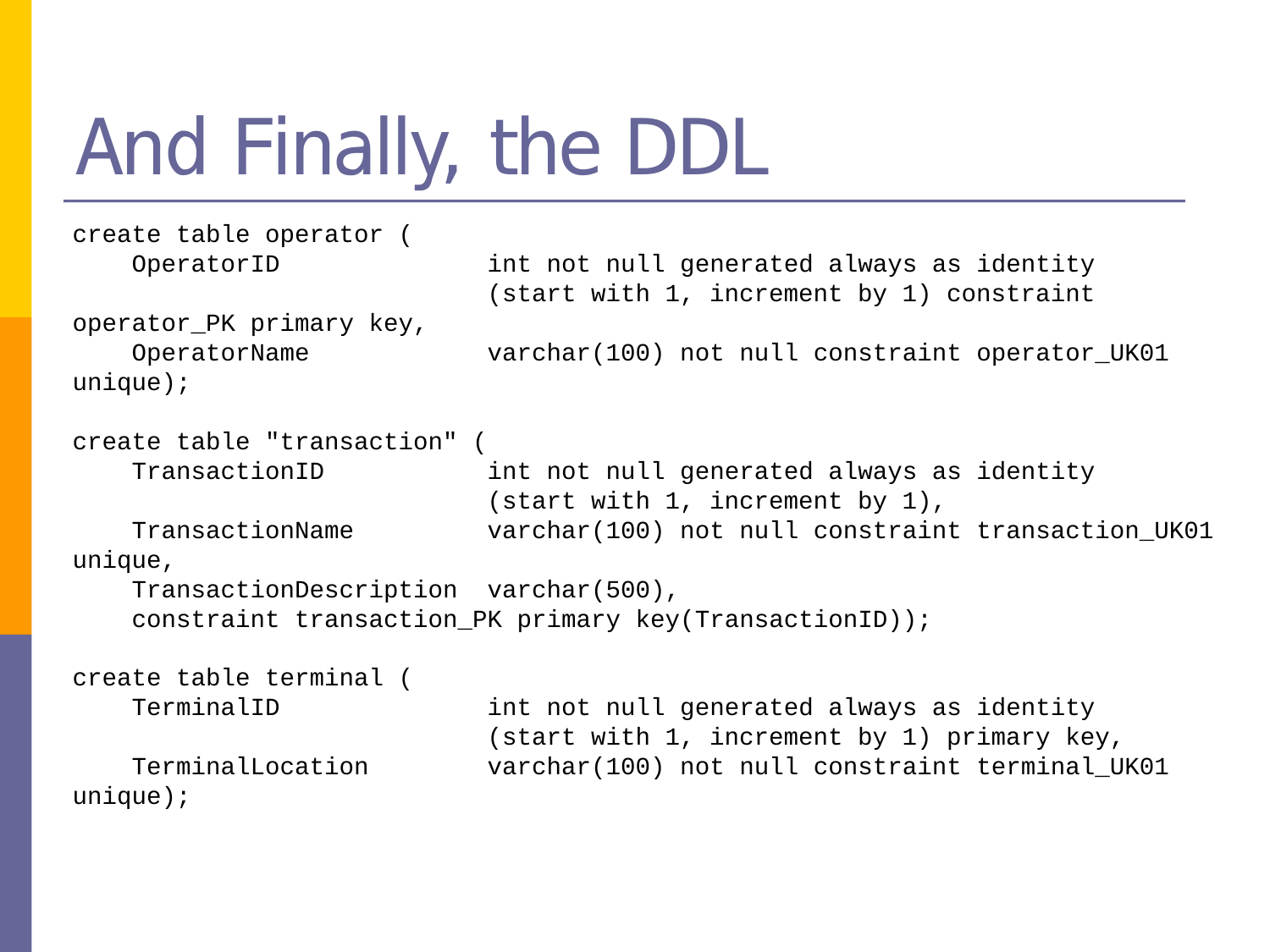

# And Finally, the DDL
create table operator (
    OperatorID              int not null generated always as identity
                            (start with 1, increment by 1) constraint operator_PK primary key,
    OperatorName            varchar(100) not null constraint operator_UK01 unique);

create table "transaction" (
    TransactionID           int not null generated always as identity
                            (start with 1, increment by 1),
    TransactionName         varchar(100) not null constraint transaction_UK01 unique,
    TransactionDescription  varchar(500),
    constraint transaction_PK primary key(TransactionID));

create table terminal (
    TerminalID              int not null generated always as identity
                            (start with 1, increment by 1) primary key,
    TerminalLocation        varchar(100) not null constraint terminal_UK01 unique);